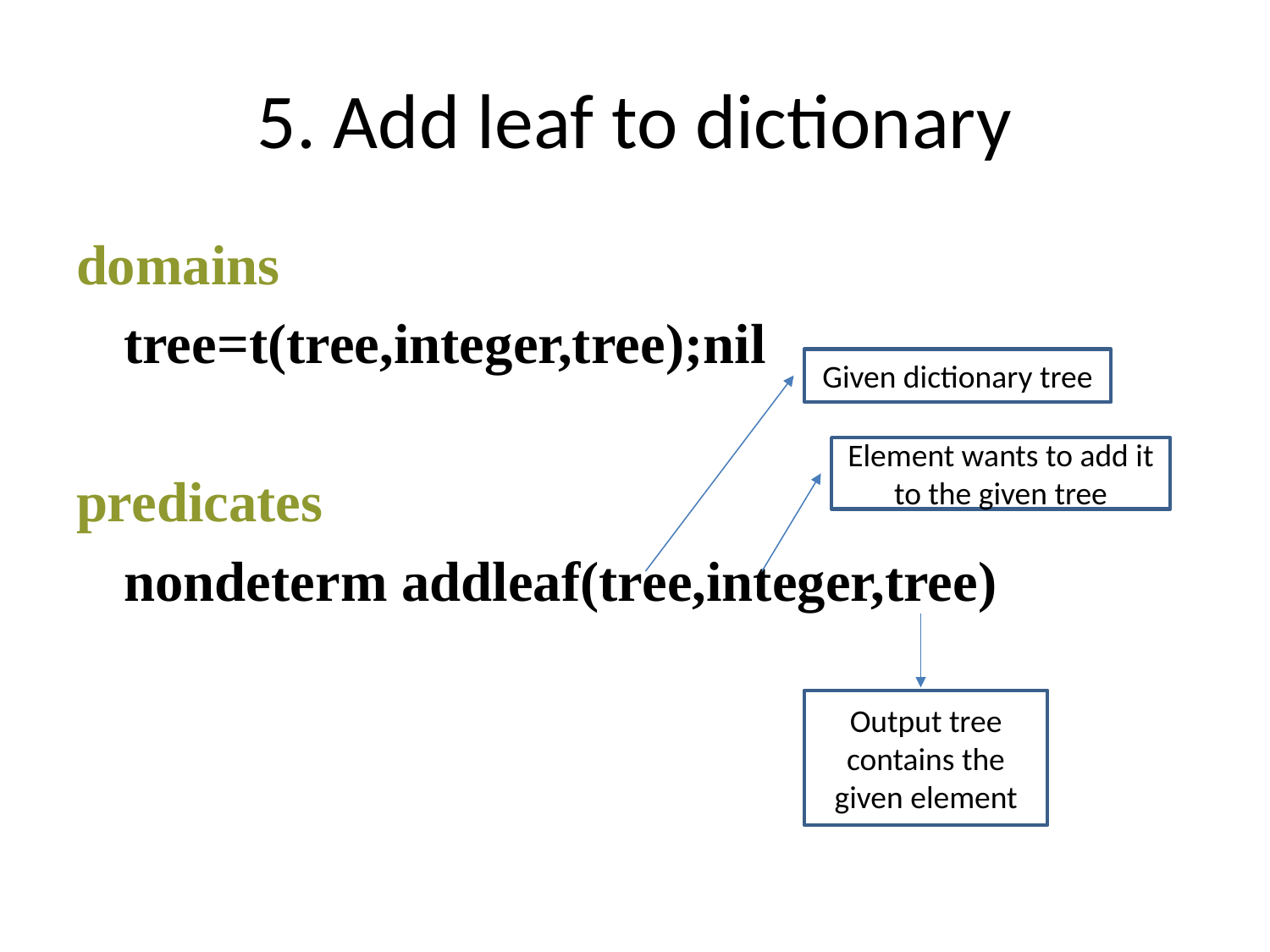

# 5. Add leaf to dictionary
domains
	tree=t(tree,integer,tree);nil

predicates
	nondeterm addleaf(tree,integer,tree)

Given dictionary tree
Element wants to add it to the given tree
Output tree contains the given element